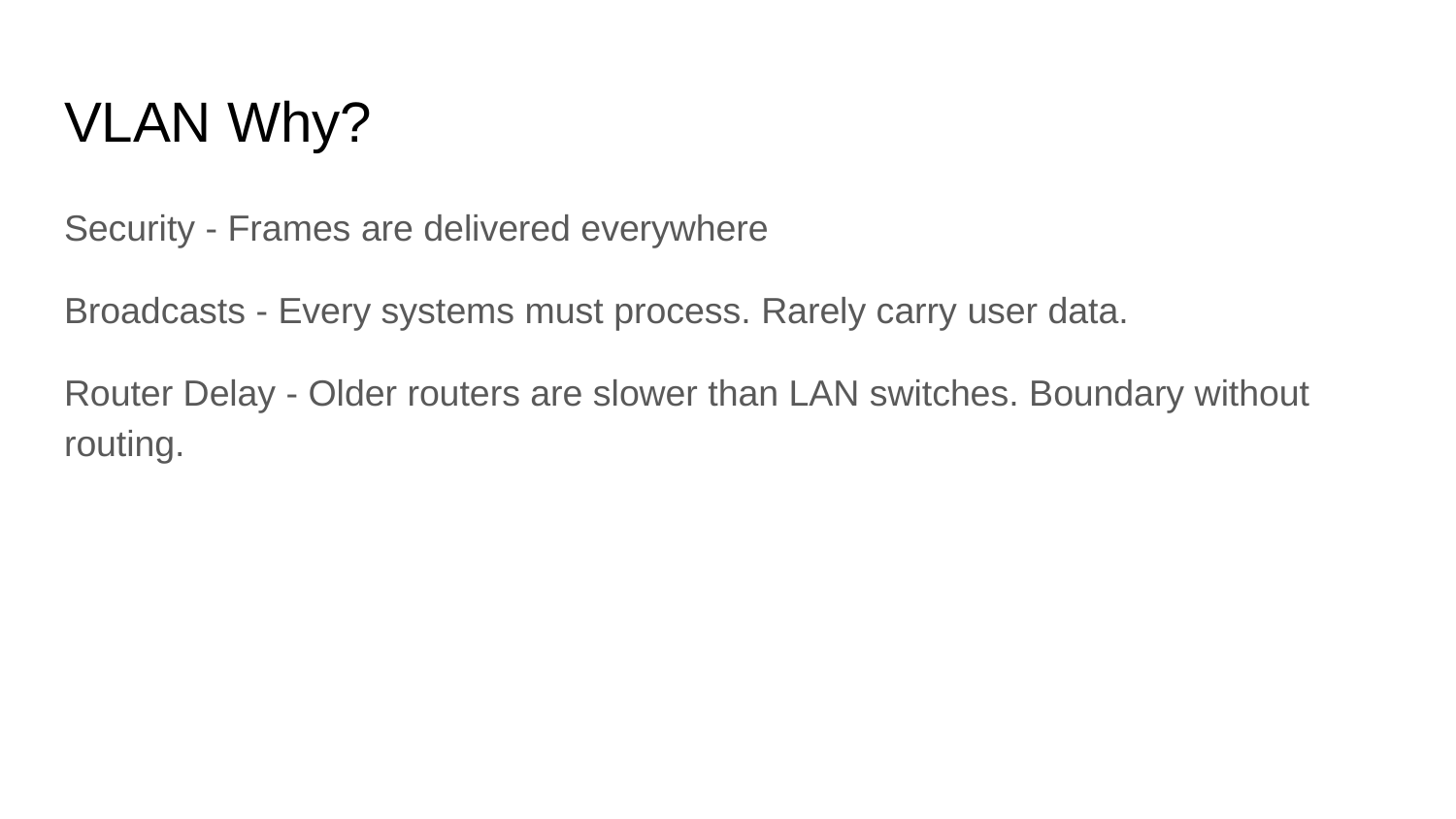

# VLAN Why?
Security - Frames are delivered everywhere
Broadcasts - Every systems must process. Rarely carry user data.
Router Delay - Older routers are slower than LAN switches. Boundary without routing.